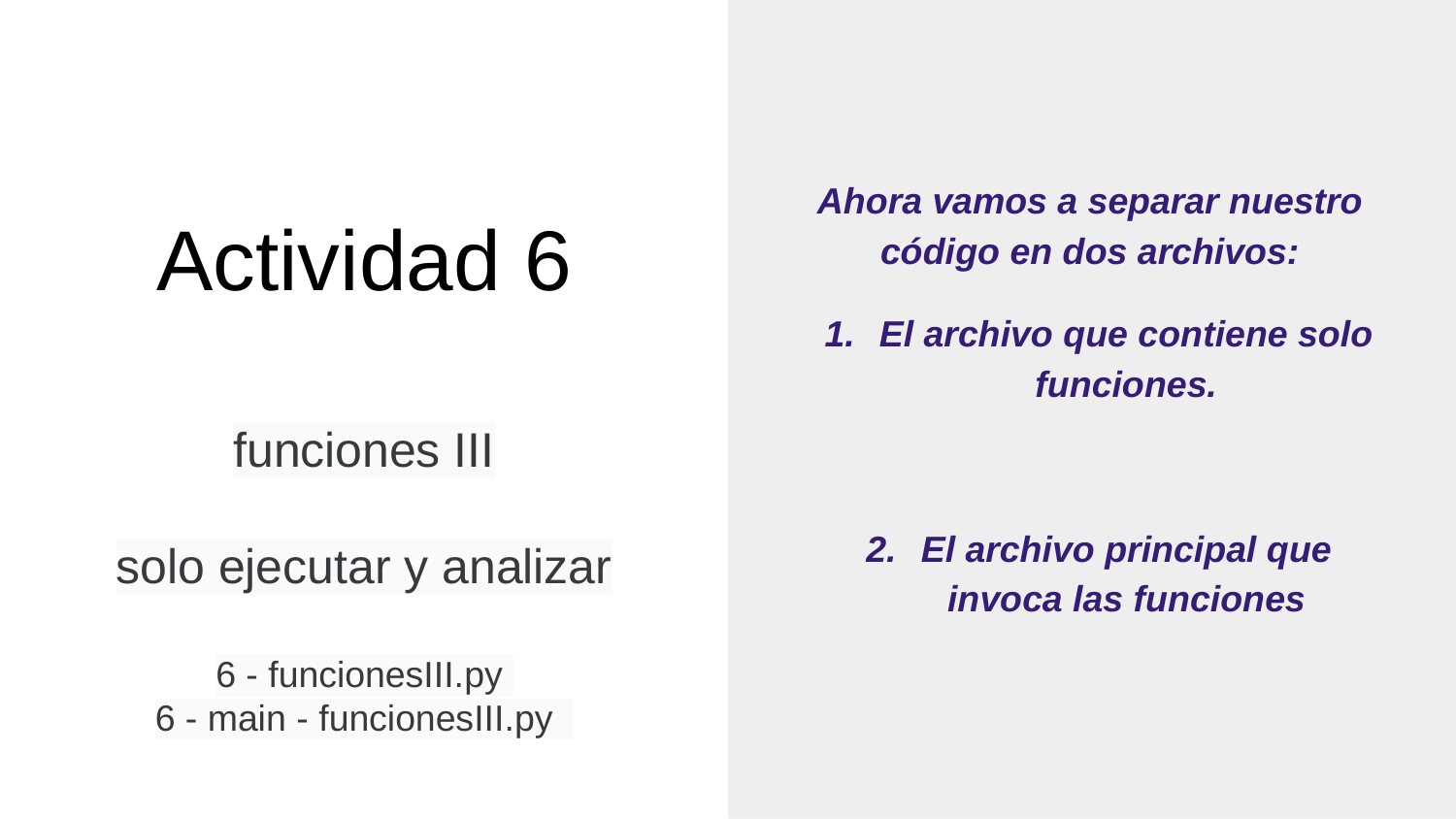

# Actividad 6
Ahora vamos a separar nuestro código en dos archivos:
El archivo que contiene solo funciones.

El archivo principal que invoca las funciones

funciones III

solo ejecutar y analizar

6 - funcionesIII.py
6 - main - funcionesIII.py